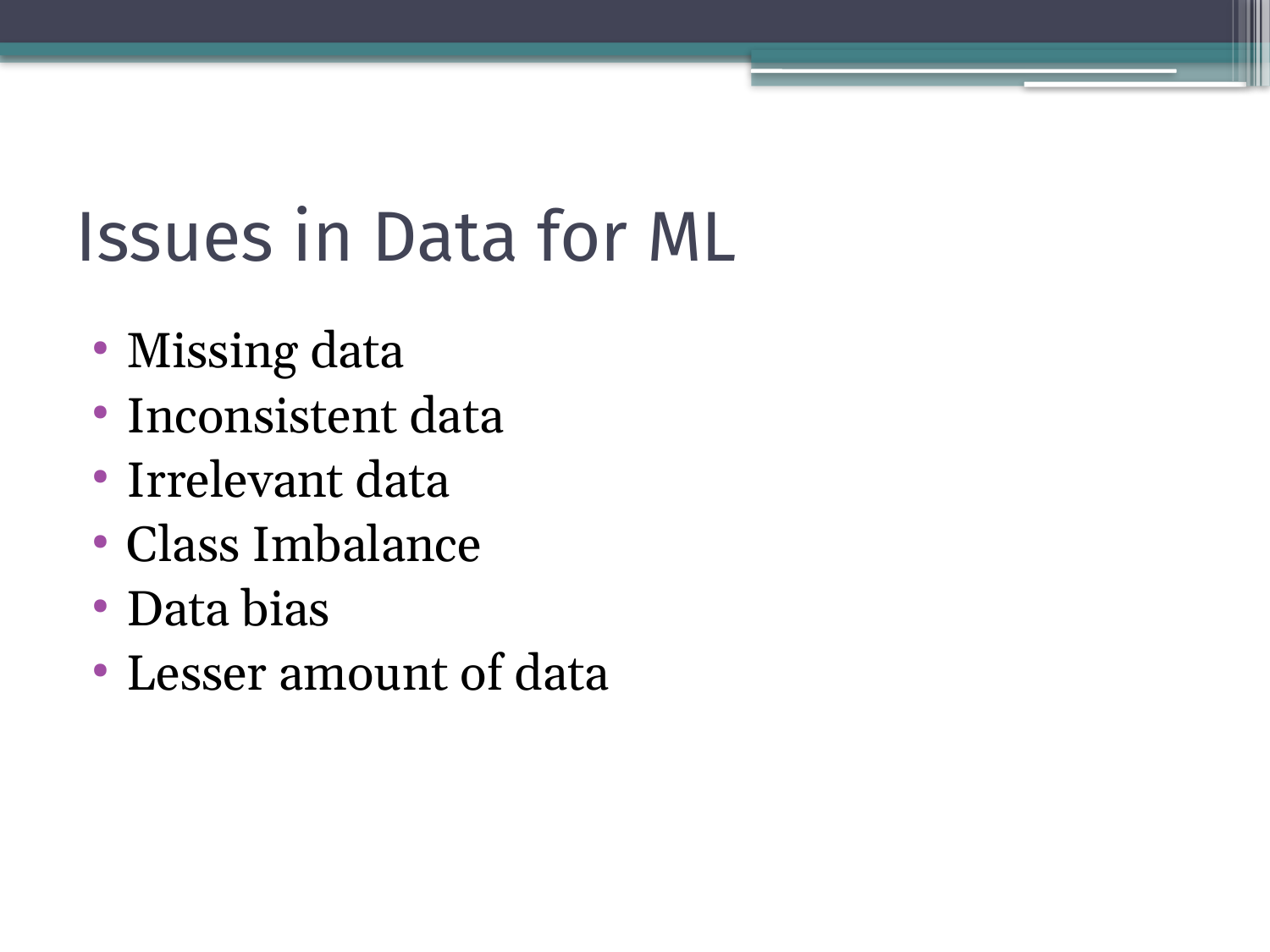

# Issues in Data for ML
Missing data
Inconsistent data
Irrelevant data
Class Imbalance
Data bias
Lesser amount of data